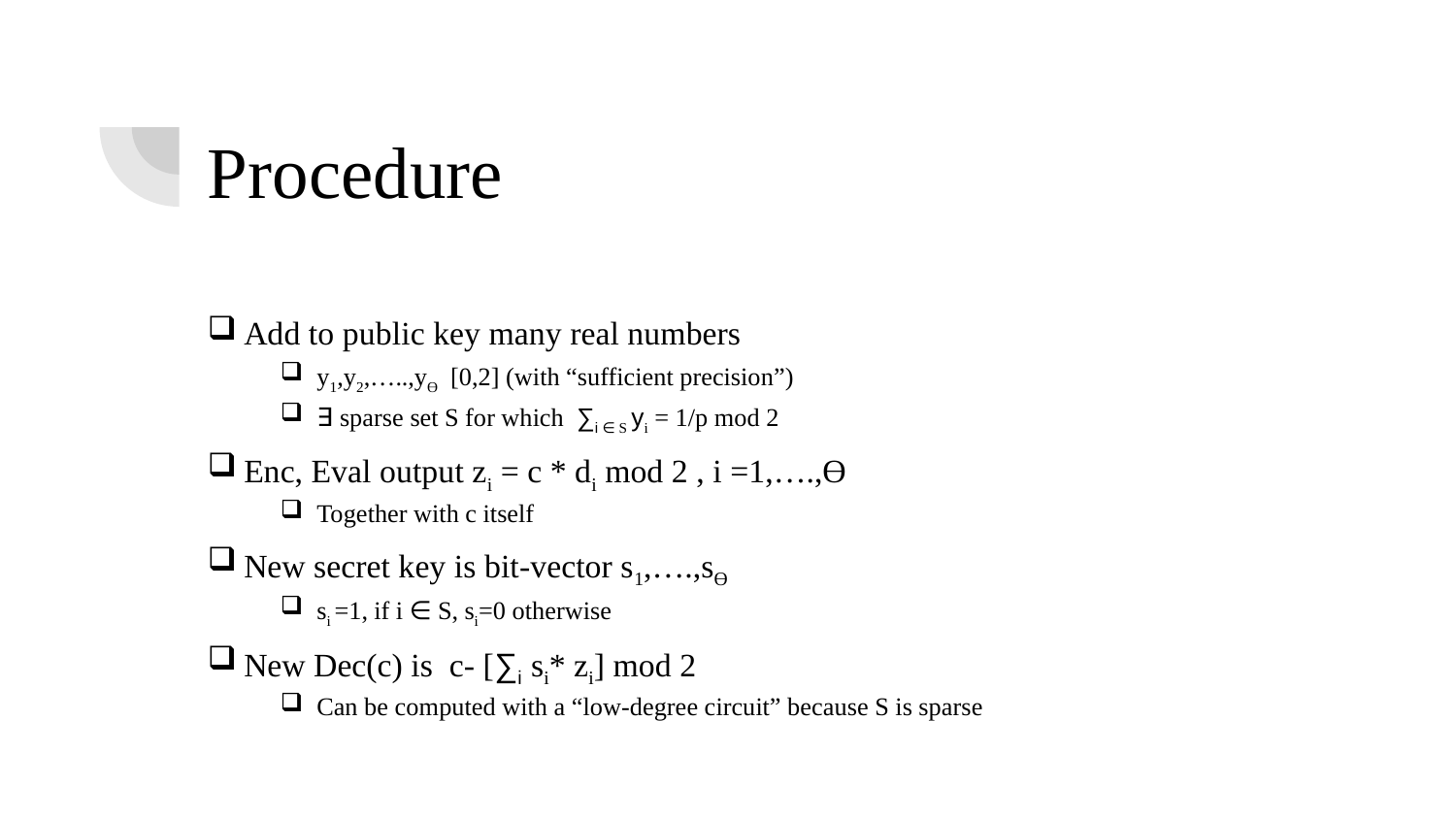

# Procedure
Add to public key many real numbers
y1,y2,…..,yƟ  [0,2] (with “sufficient precision”)
∃ sparse set S for which  ∑i ∈ S yi = 1/p mod 2
Enc, Eval output zi = c * di mod 2 , i =1,….,Ɵ
Together with c itself
New secret key is bit-vector s1,….,sƟ
si =1, if i ∈ S, si=0 otherwise
New Dec(c) is  c- [∑i si* zi] mod 2
Can be computed with a “low-degree circuit” because S is sparse